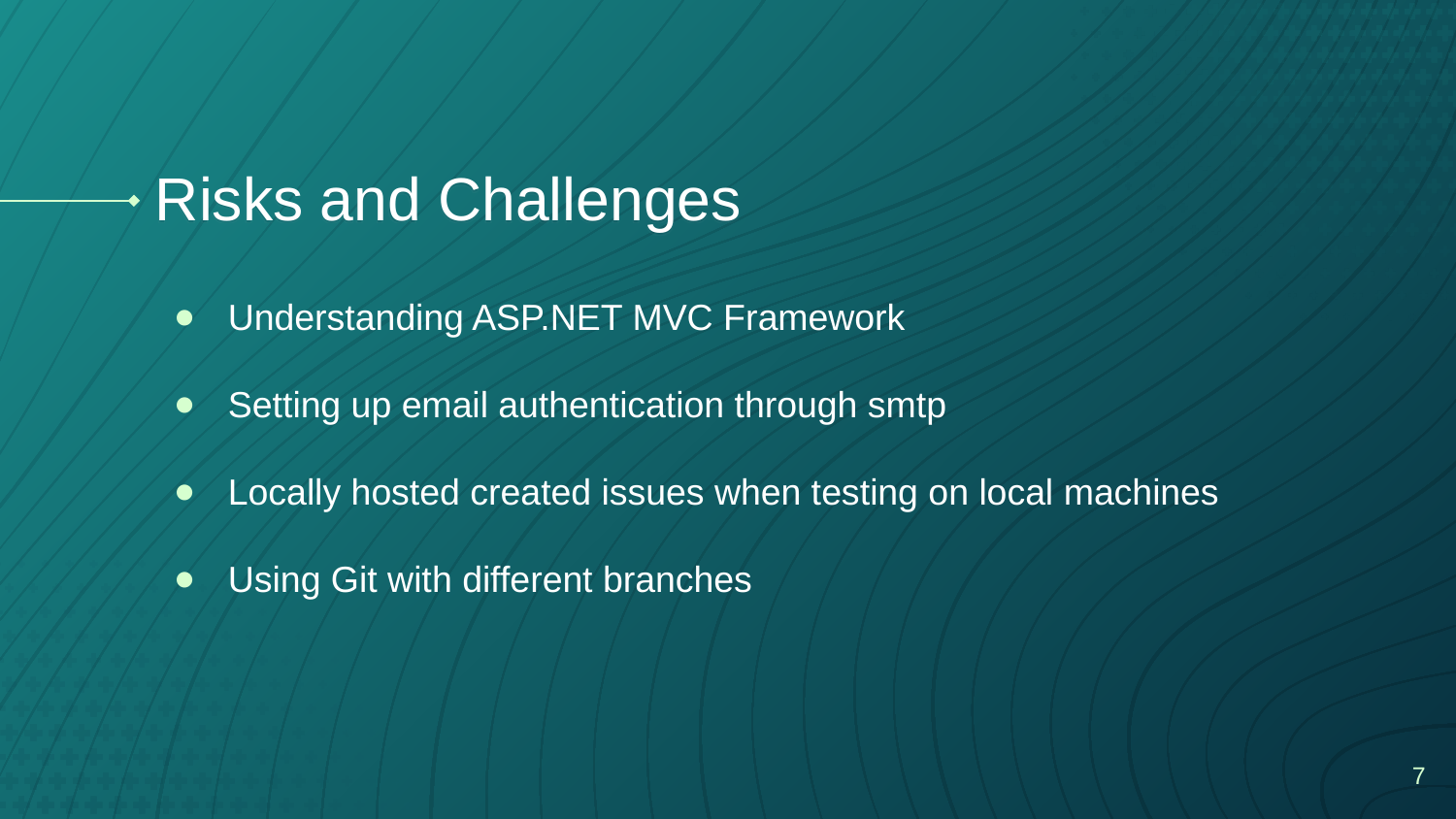

# Risks and Challenges
Understanding ASP.NET MVC Framework
Setting up email authentication through smtp
Locally hosted created issues when testing on local machines
Using Git with different branches

7